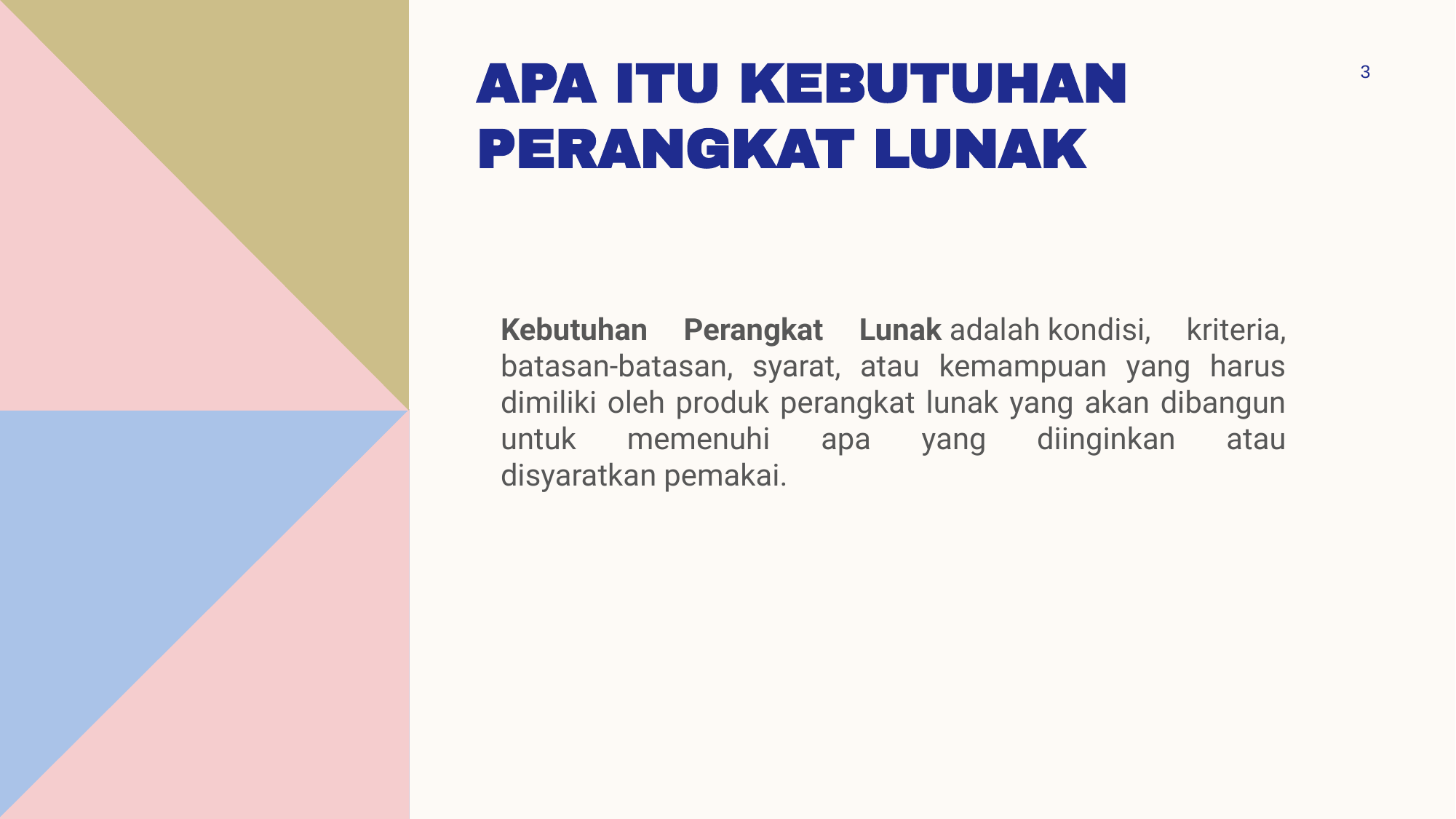

# Apa itu kebutuhan perangkat lunak
3
Kebutuhan Perangkat Lunak adalah kondisi, kriteria, batasan-batasan, syarat, atau kemampuan yang harus dimiliki oleh produk perangkat lunak yang akan dibangun untuk memenuhi apa yang diinginkan atau disyaratkan pemakai.